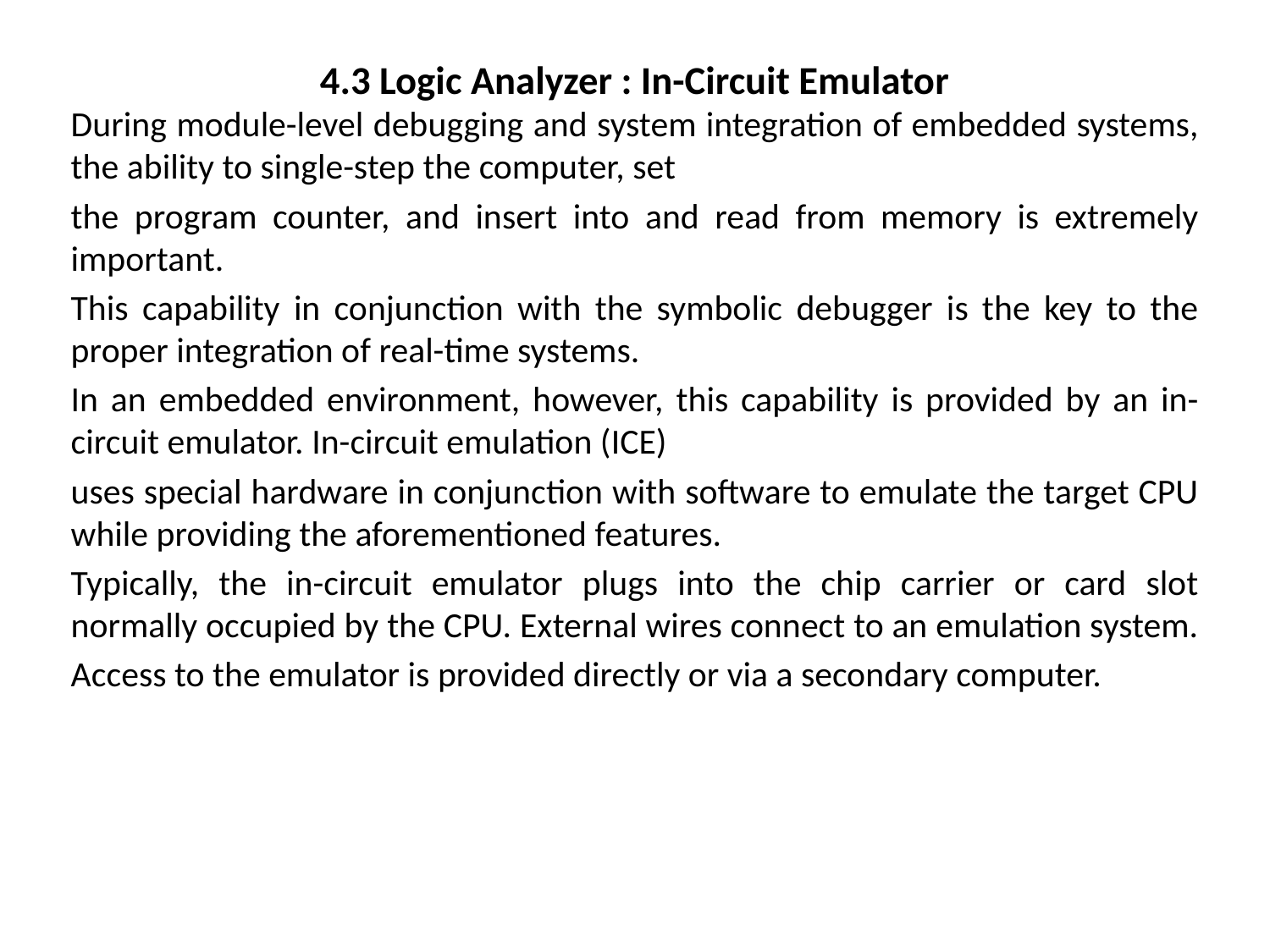

# 4.3 Logic Analyzer : In-Circuit Emulator
During module-level debugging and system integration of embedded systems, the ability to single-step the computer, set
the program counter, and insert into and read from memory is extremely important.
This capability in conjunction with the symbolic debugger is the key to the proper integration of real-time systems.
In an embedded environment, however, this capability is provided by an in-circuit emulator. In-circuit emulation (ICE)
uses special hardware in conjunction with software to emulate the target CPU while providing the aforementioned features.
Typically, the in-circuit emulator plugs into the chip carrier or card slot normally occupied by the CPU. External wires connect to an emulation system.
Access to the emulator is provided directly or via a secondary computer.